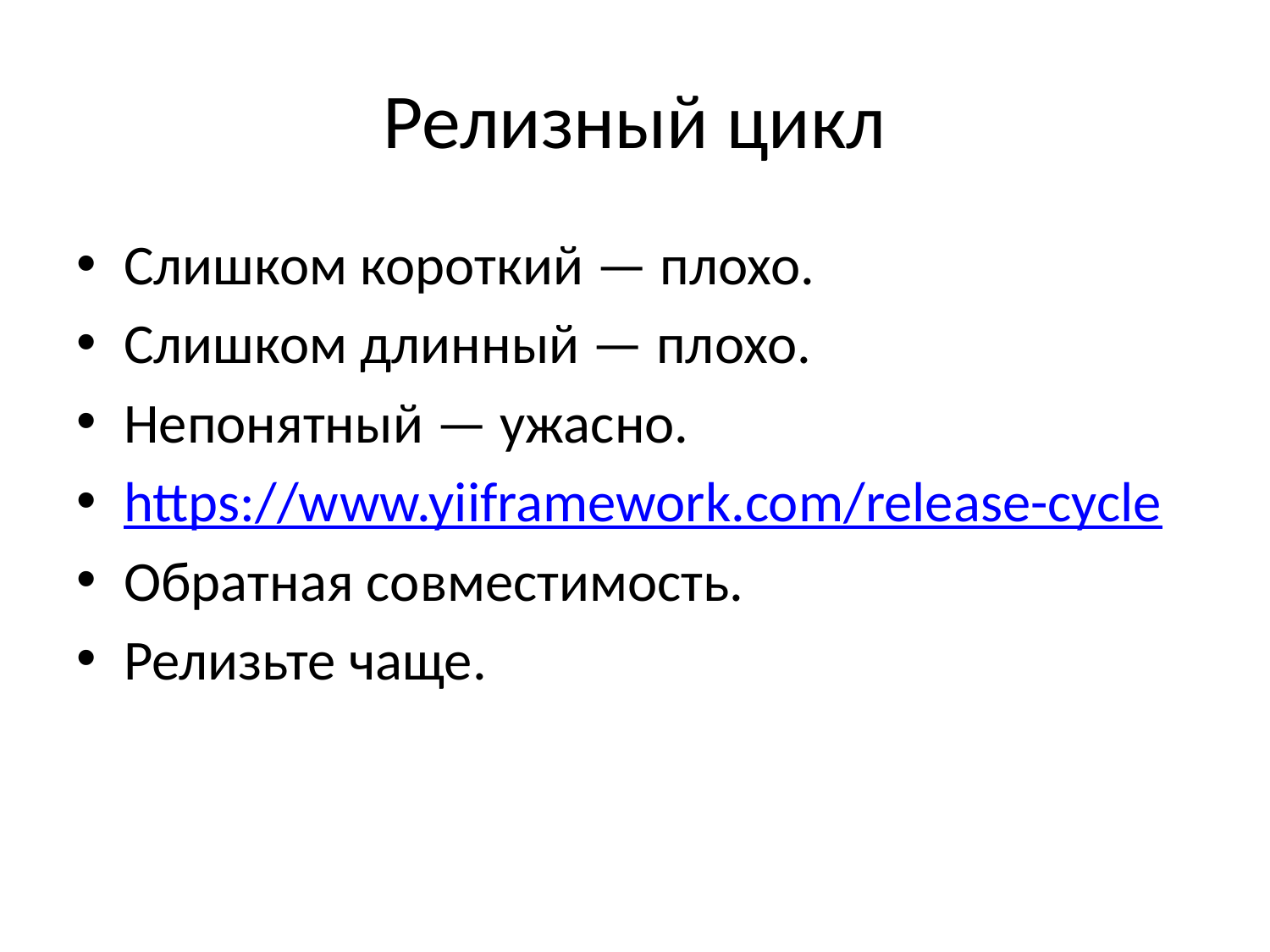

# Релизный цикл
Слишком короткий — плохо.
Слишком длинный — плохо.
Непонятный — ужасно.
https://www.yiiframework.com/release-cycle
Обратная совместимость.
Релизьте чаще.